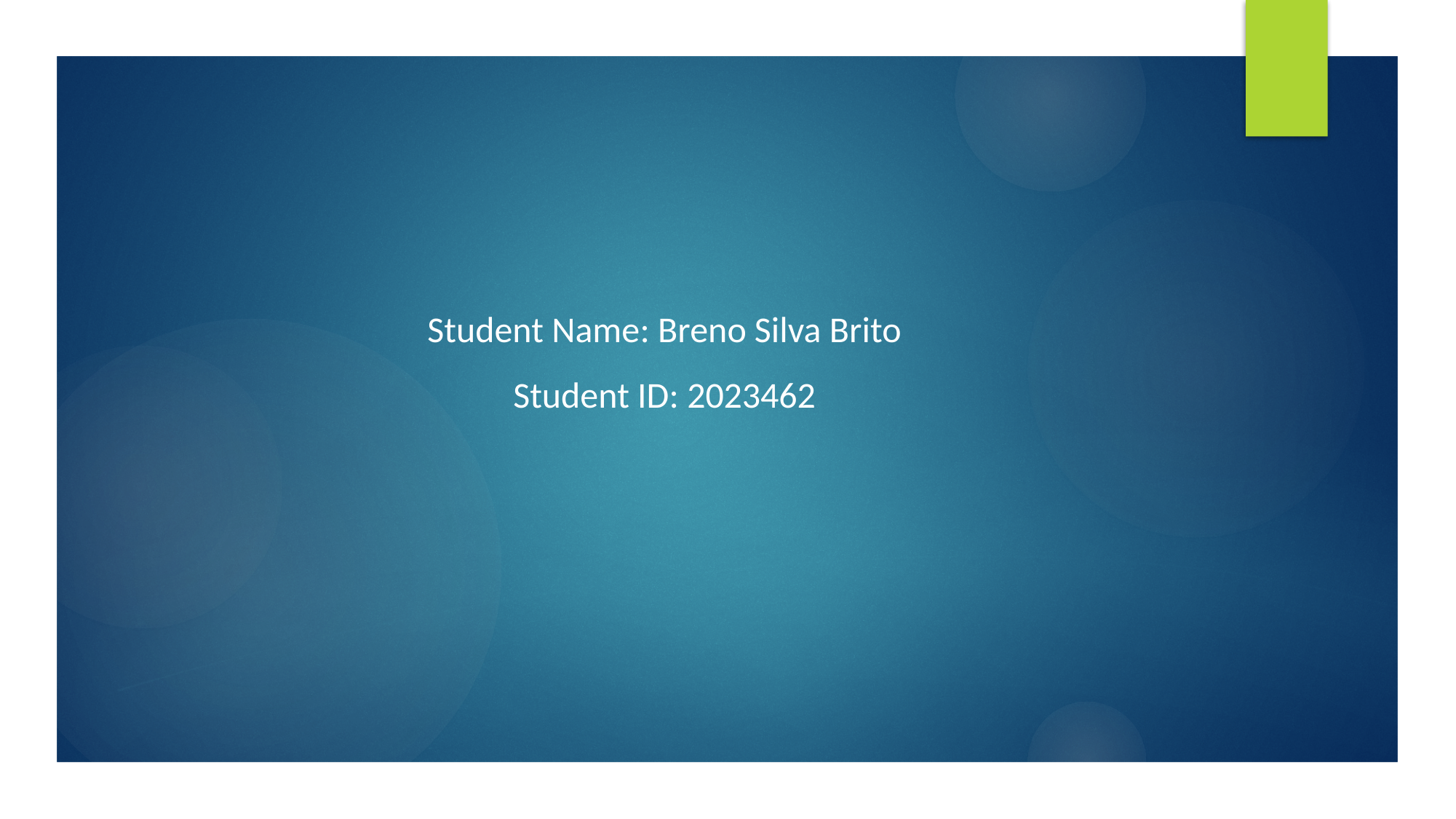

# Student Name: Breno Silva Brito Student ID: 2023462